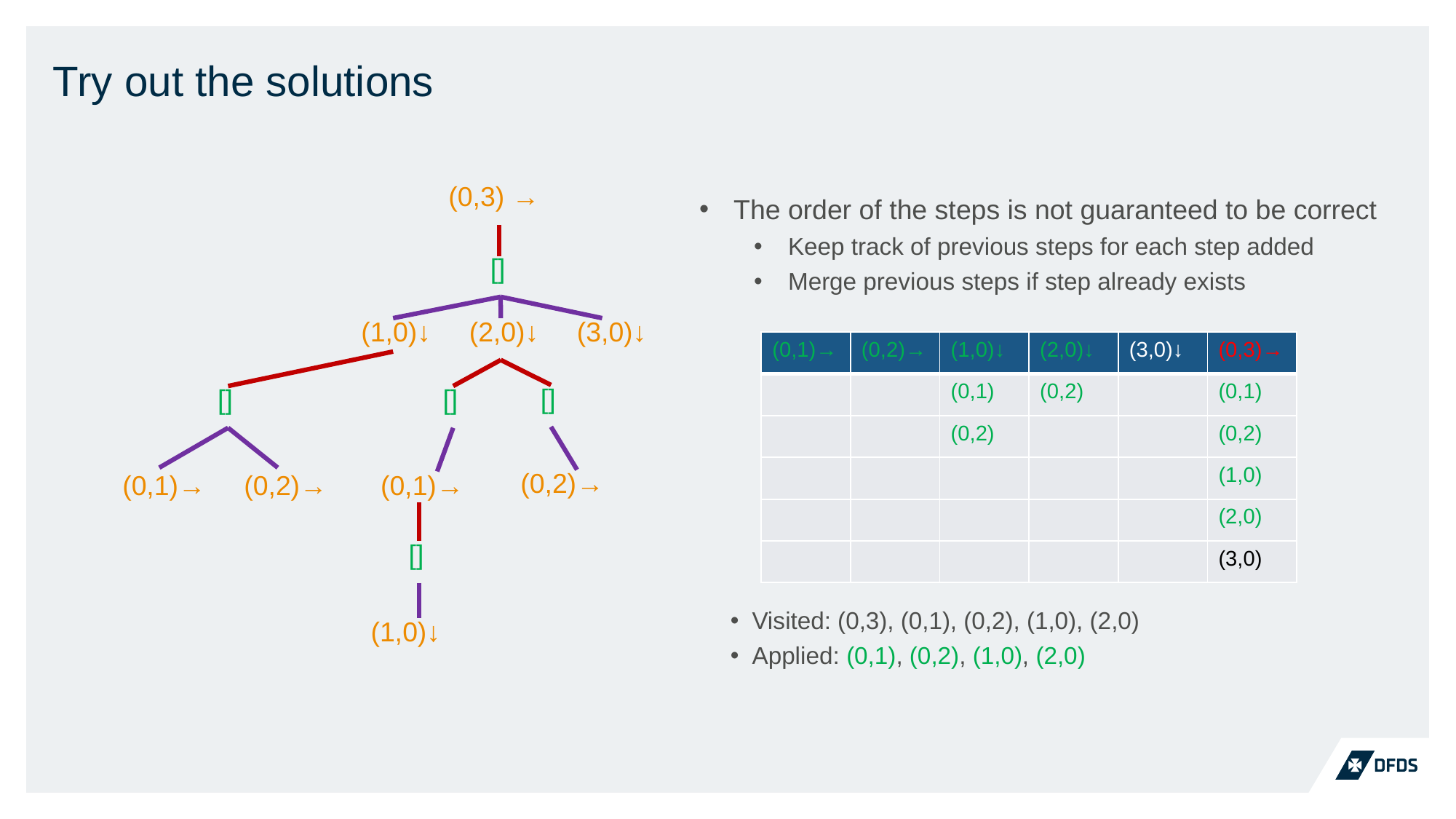

# Try out the solutions
(0,3) →
The order of the steps is not guaranteed to be correct
Keep track of previous steps for each step added
Merge previous steps if step already exists

[]
(1,0)↓     (2,0)↓     (3,0)↓
| (0,1)→ | (0,2)→ | (1,0)↓ | (2,0)↓ | (3,0)↓ | (0,3)→ |
| --- | --- | --- | --- | --- | --- |
|  |  | (0,1) | (0,2) |  | (0,1) |
|  |  | (0,2) |  |  | (0,2) |
|  |  |  |  |  | (1,0) |
|  |  |  |  |  | (2,0) |
|  |  |  |  |  | (3,0) |
[]
[]
[]
(0,2)→
(0,1)→
(0,1)→     (0,2)→
[]
Visited: (0,3), (0,1), (0,2), (1,0), (2,0)
Applied: (0,1), (0,2), (1,0), (2,0)
(1,0)↓